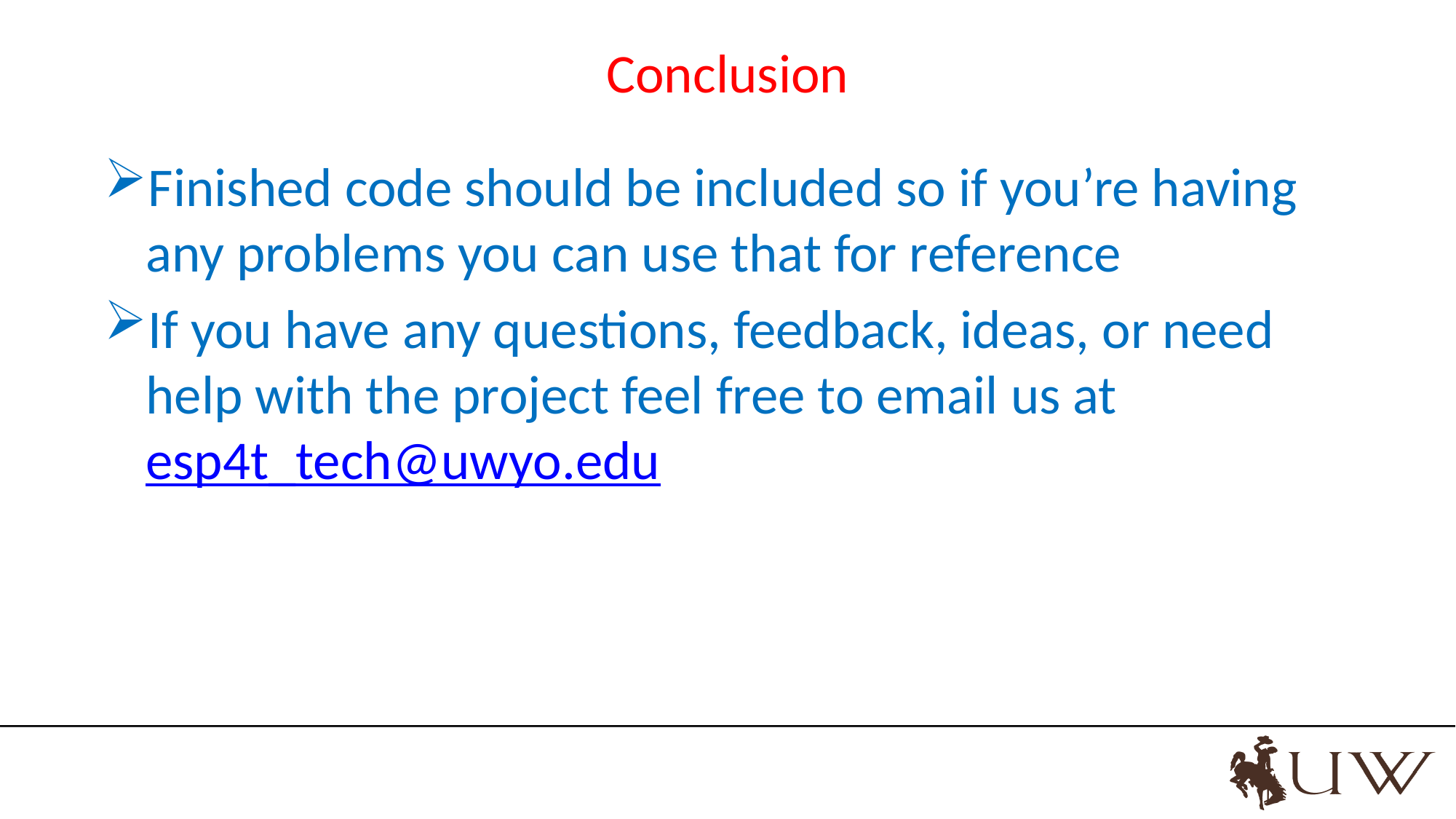

# Conclusion
Finished code should be included so if you’re having any problems you can use that for reference
If you have any questions, feedback, ideas, or need help with the project feel free to email us at esp4t_tech@uwyo.edu